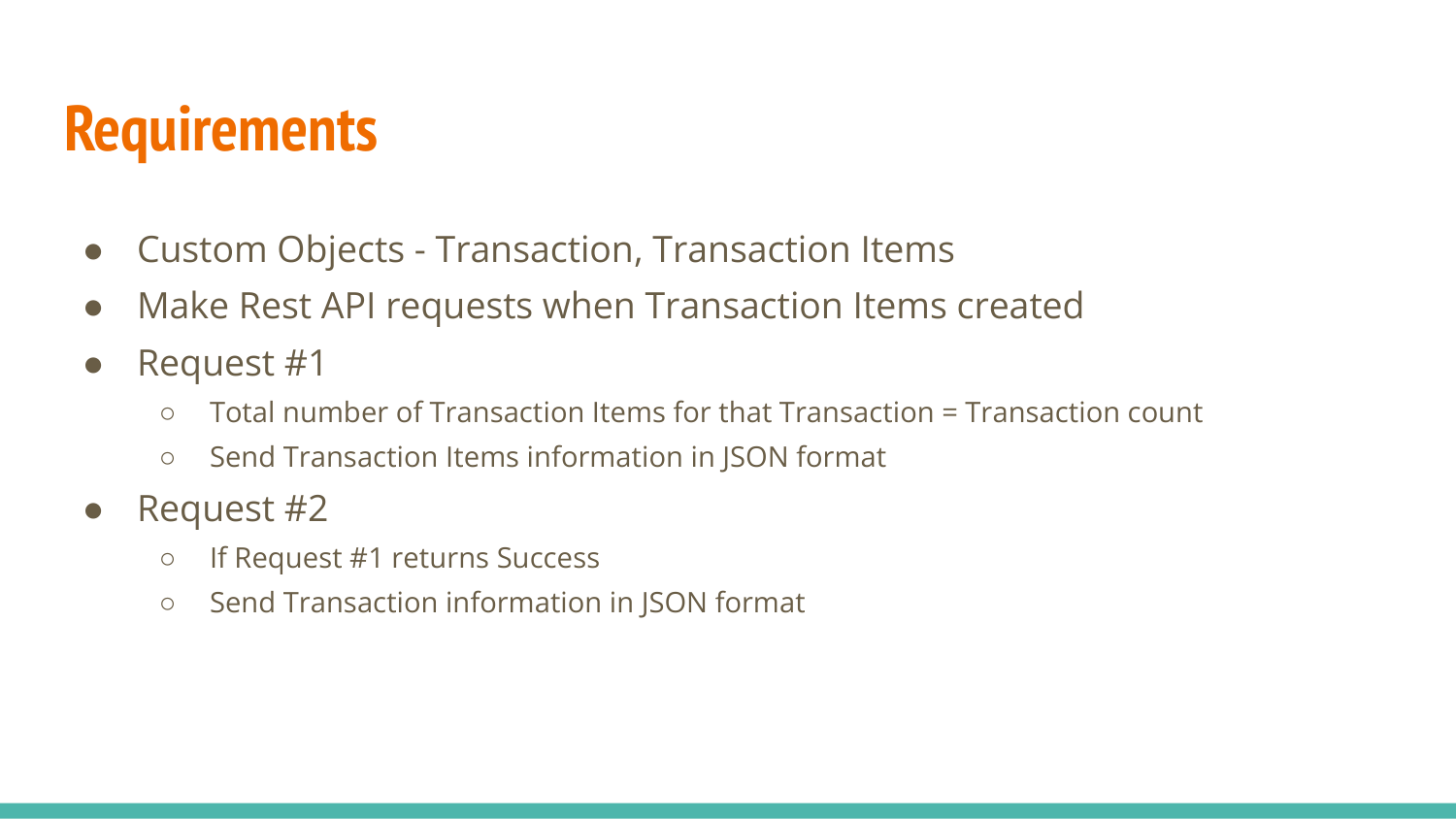

# Requirements
Custom Objects - Transaction, Transaction Items
Make Rest API requests when Transaction Items created
Request #1
Total number of Transaction Items for that Transaction = Transaction count
Send Transaction Items information in JSON format
Request #2
If Request #1 returns Success
Send Transaction information in JSON format